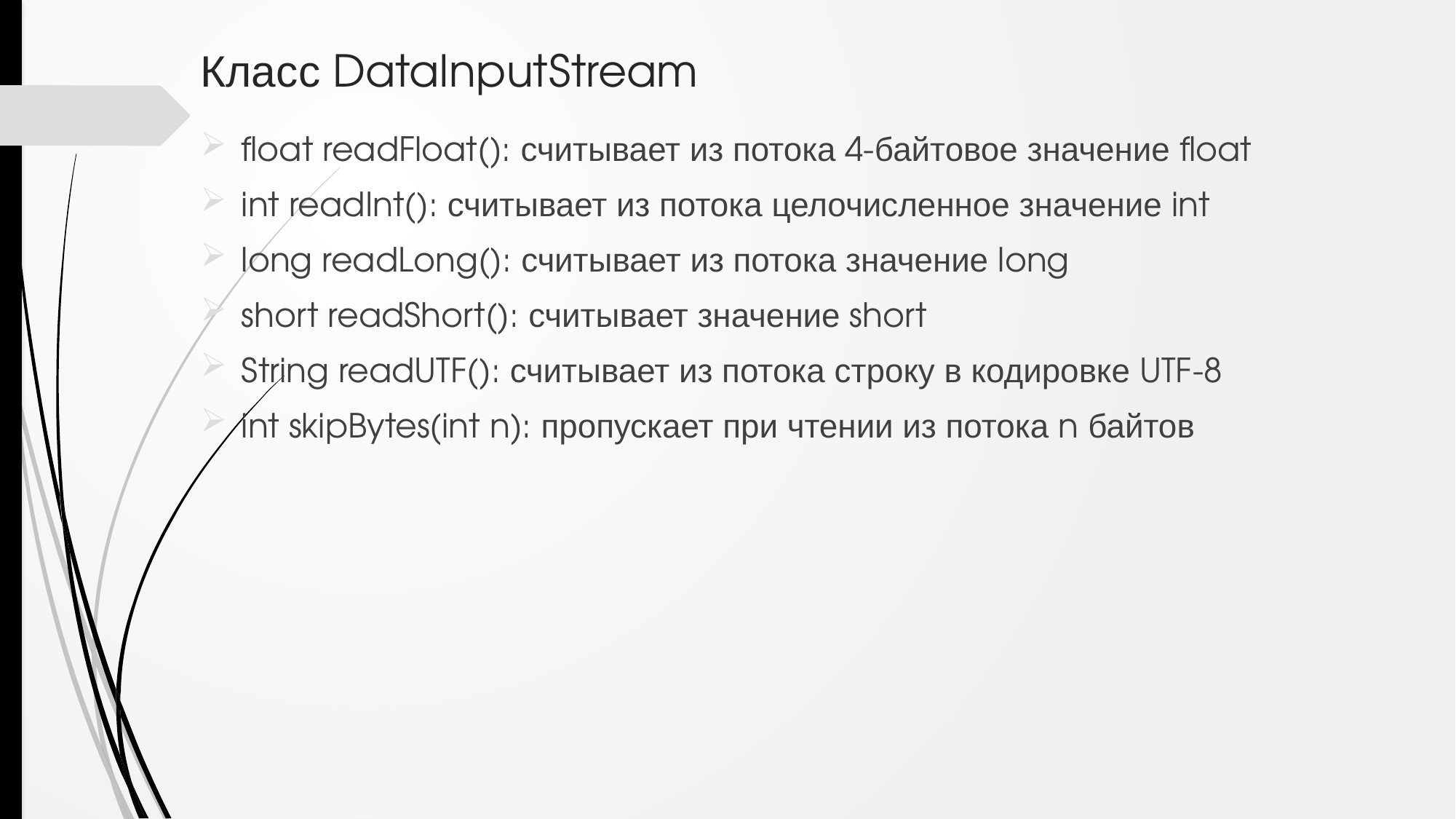

# Класс DataInputStream
float readFloat(): считывает из потока 4-байтовое значение float
int readInt(): считывает из потока целочисленное значение int
long readLong(): считывает из потока значение long
short readShort(): считывает значение short
String readUTF(): считывает из потока строку в кодировке UTF-8
int skipBytes(int n): пропускает при чтении из потока n байтов